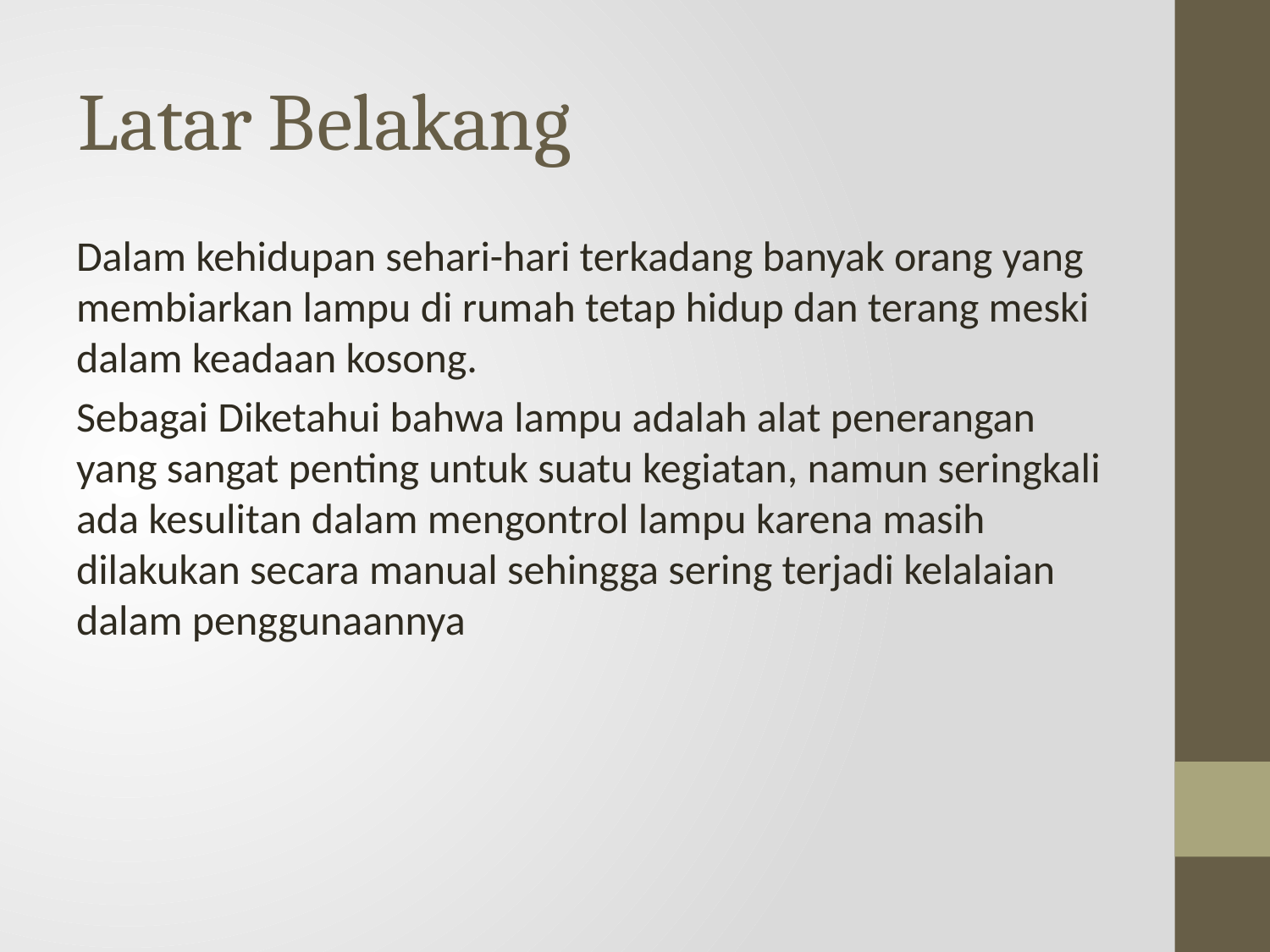

# Latar Belakang
Dalam kehidupan sehari-hari terkadang banyak orang yang membiarkan lampu di rumah tetap hidup dan terang meski dalam keadaan kosong.
Sebagai Diketahui bahwa lampu adalah alat penerangan yang sangat penting untuk suatu kegiatan, namun seringkali ada kesulitan dalam mengontrol lampu karena masih dilakukan secara manual sehingga sering terjadi kelalaian dalam penggunaannya